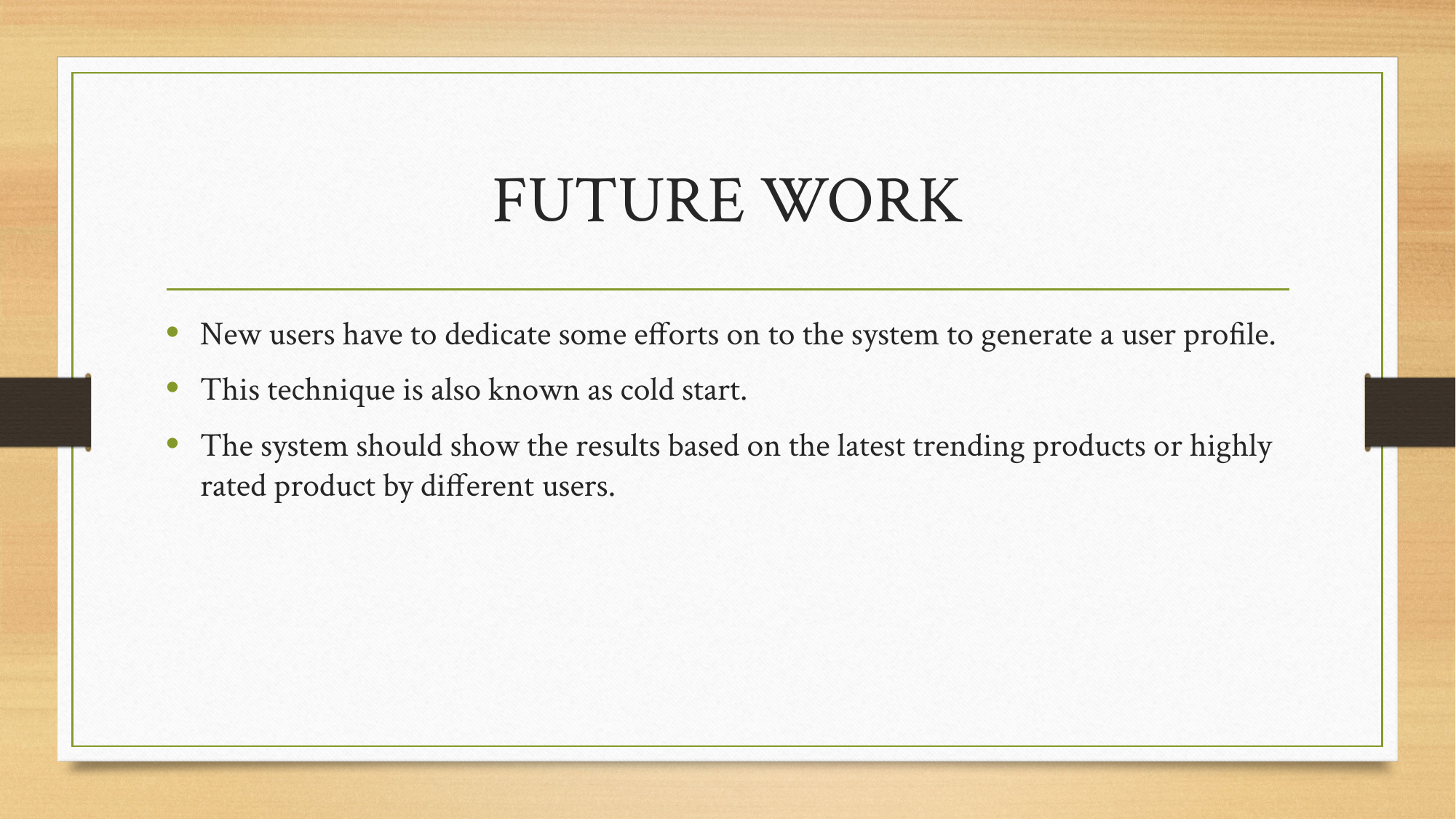

# FUTURE WORK
New users have to dedicate some efforts on to the system to generate a user profile.
This technique is also known as cold start.
The system should show the results based on the latest trending products or highly rated product by different users.